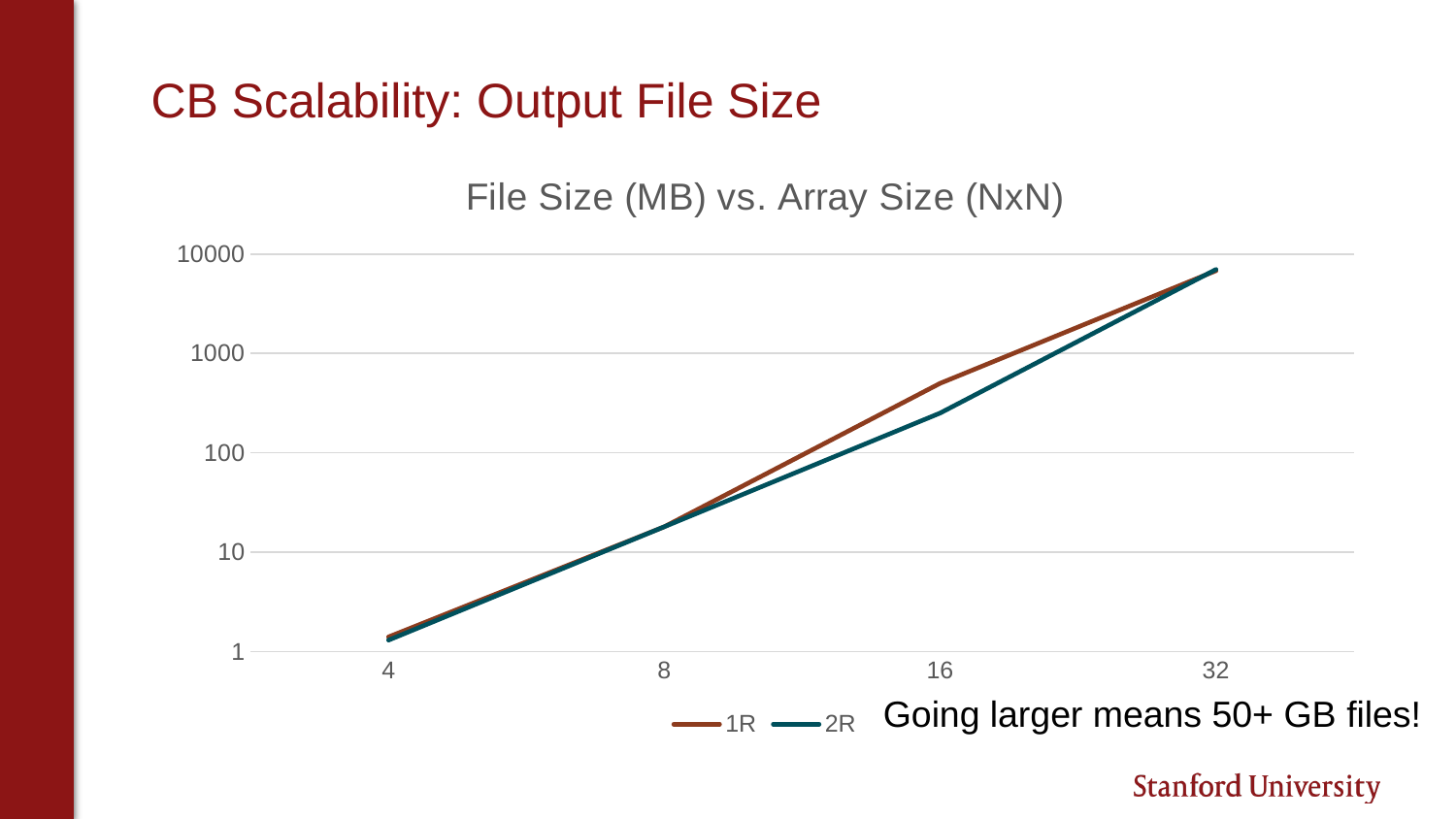

# CB Scalability: Output File Size

### Chart: File Size (MB) vs. Array Size (NxN)

| Category | 1R | 2R |
|---|---|---|
| 4 | 1.4 | 1.3 |
| 8 | 18.0 | 18.0 |
| 16 | 500.0 | 251.0 |
| 32 | 6800.0 | 7000.0 |
Going larger means 50+ GB files!